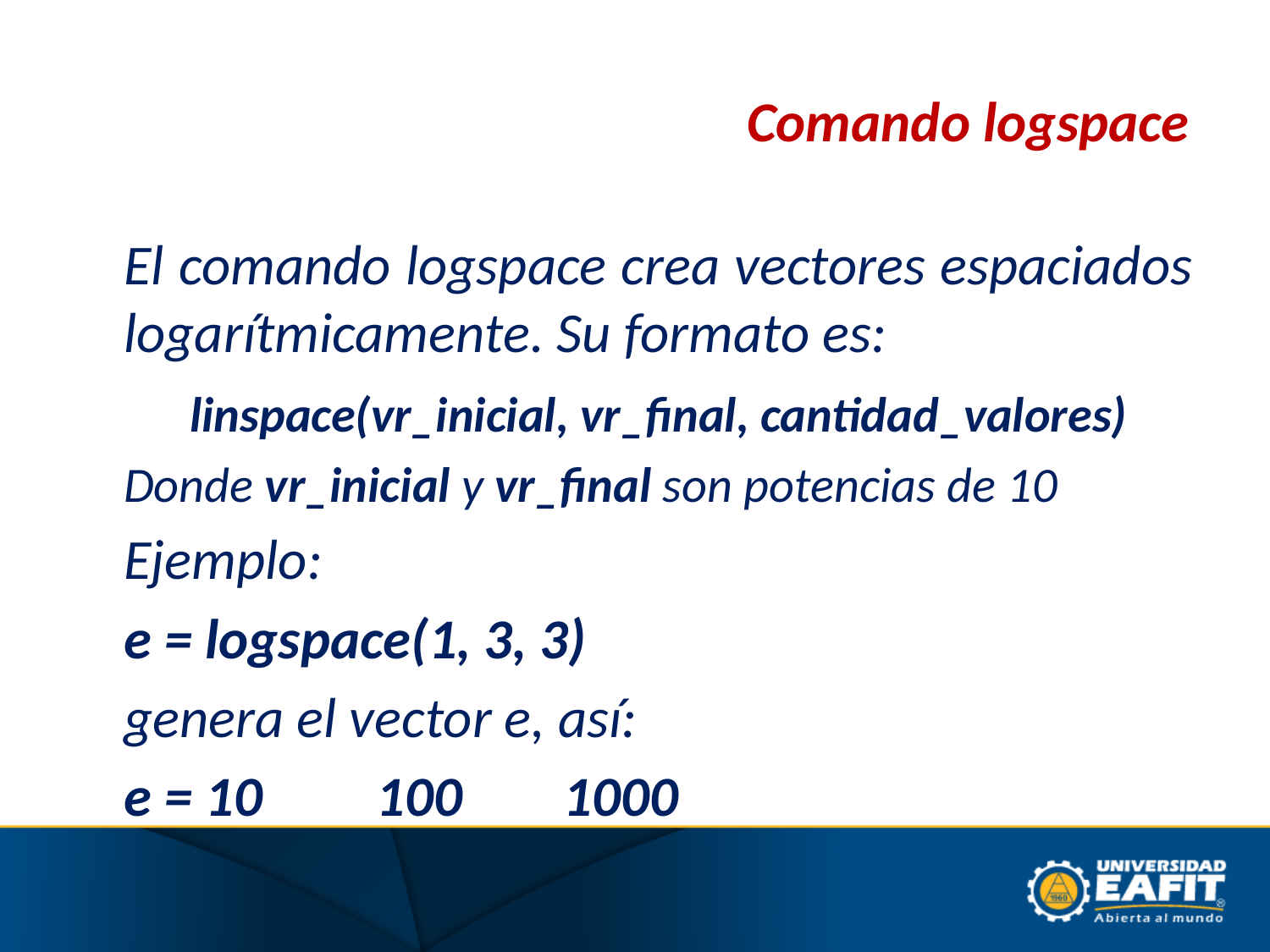

# Comando logspace
	El comando logspace crea vectores espaciados logarítmicamente. Su formato es:
	linspace(vr_inicial, vr_final, cantidad_valores)
	Donde vr_inicial y vr_final son potencias de 10
	Ejemplo:
	e = logspace(1, 3, 3)
	genera el vector e, así:
	e = 10         100        1000